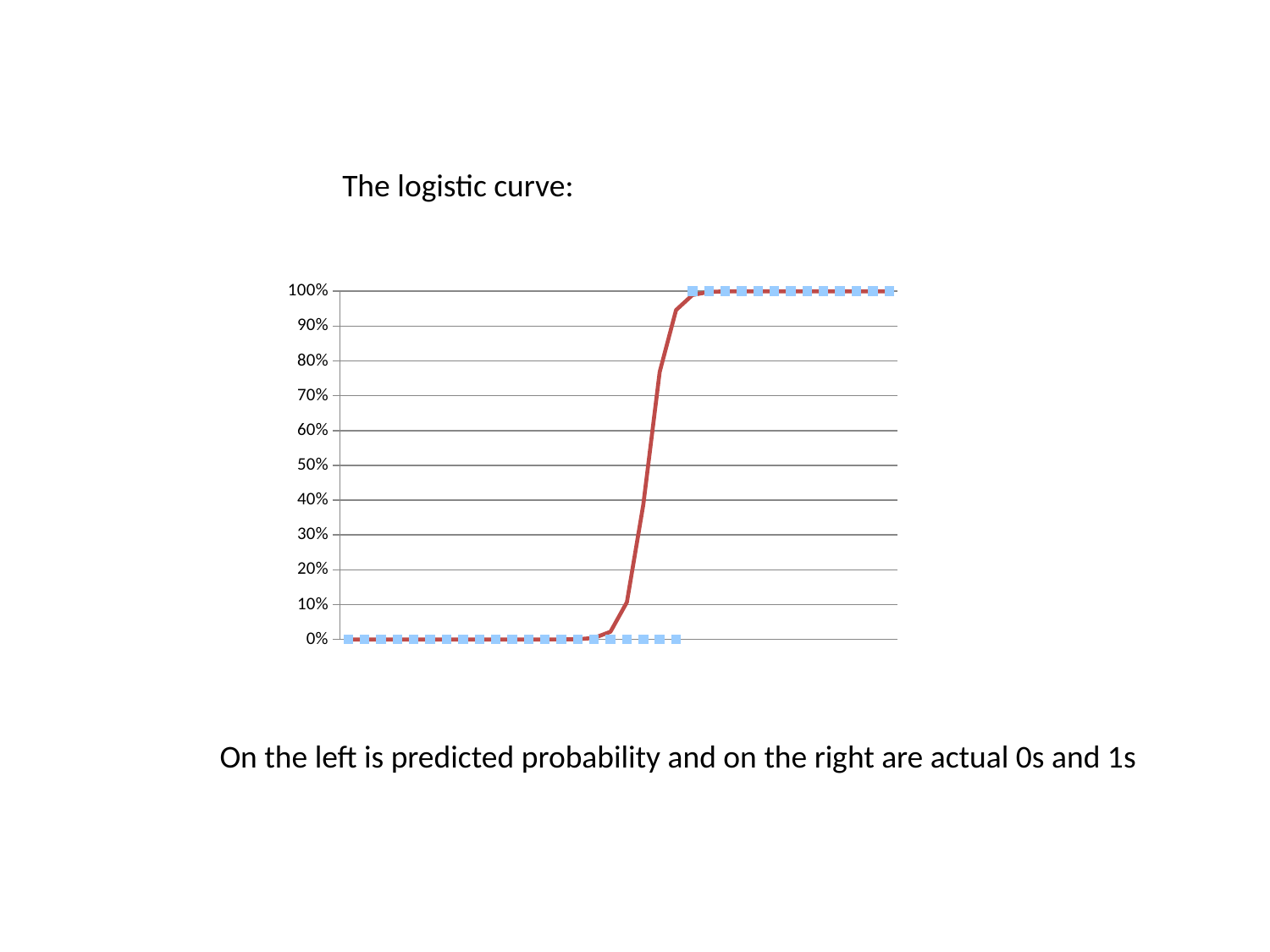

The logistic curve:

### Chart

| Category |  |  |
|---|---|---|
On the left is predicted probability and on the right are actual 0s and 1s